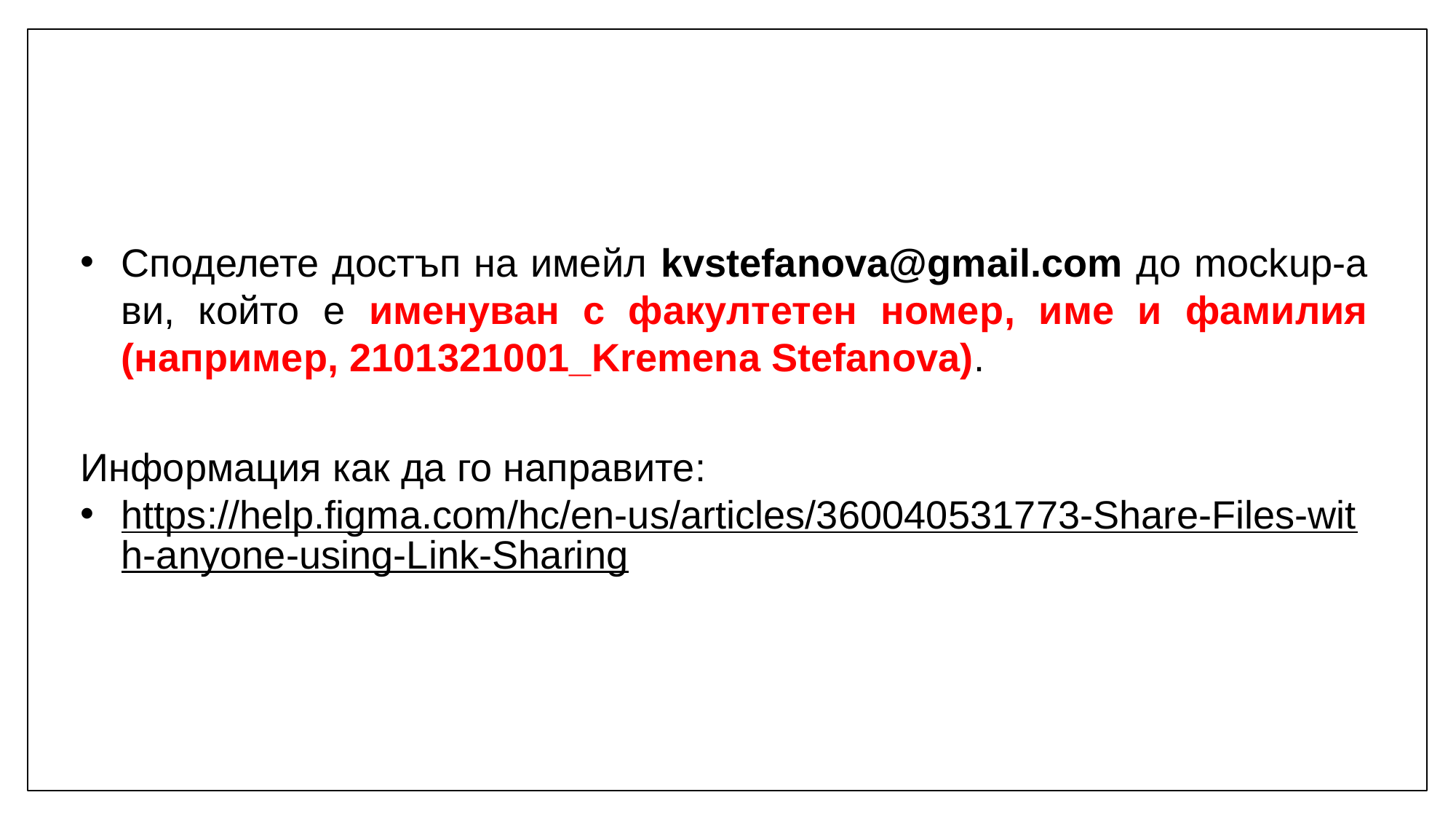

#
Споделете достъп на имейл kvstefanova@gmail.com до mockup-а ви, който е именуван с факултетен номер, име и фамилия (например, 2101321001_Kremena Stefanova).

Информация как да го направите:
https://help.figma.com/hc/en-us/articles/360040531773-Share-Files-with-anyone-using-Link-Sharing